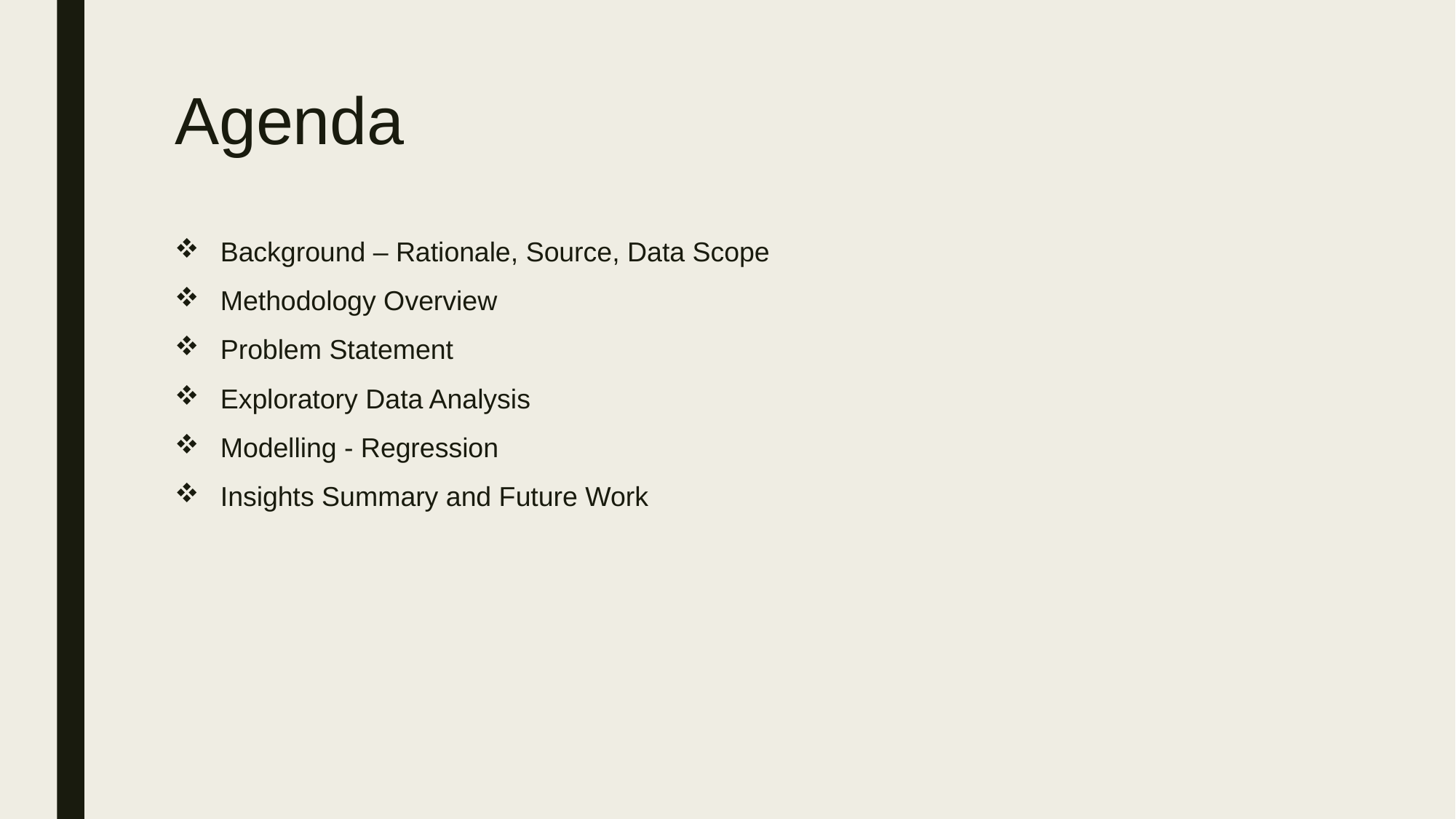

# Agenda
Background – Rationale, Source, Data Scope
Methodology Overview
Problem Statement
Exploratory Data Analysis
Modelling - Regression
Insights Summary and Future Work